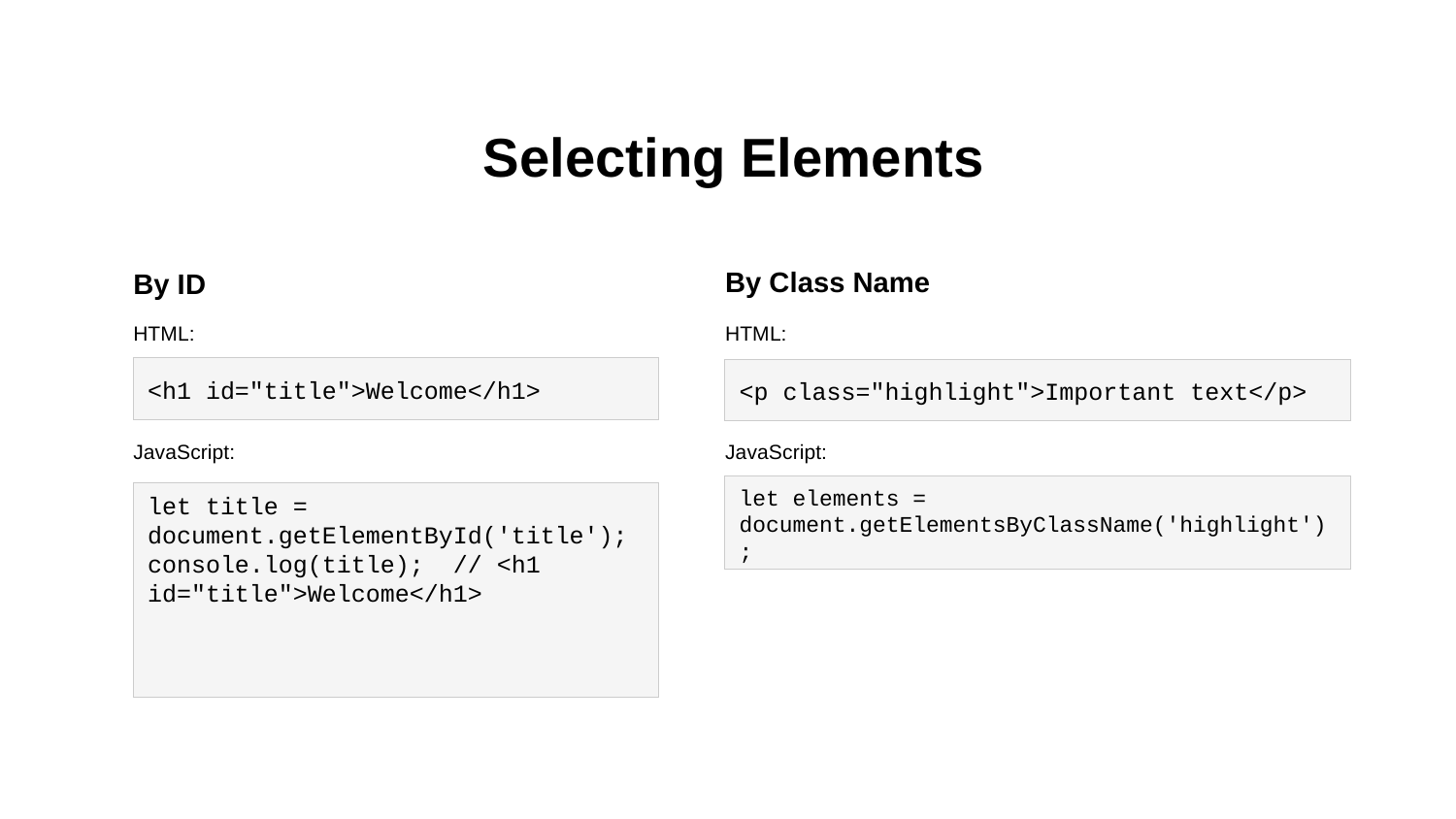

Selecting Elements
By Class Name
By ID
HTML:
HTML:

<h1 id="title">Welcome</h1>

<p class="highlight">Important text</p>
JavaScript:
JavaScript:
let elements = document.getElementsByClassName('highlight');
let title = document.getElementById('title');
console.log(title);  // <h1 id="title">Welcome</h1>